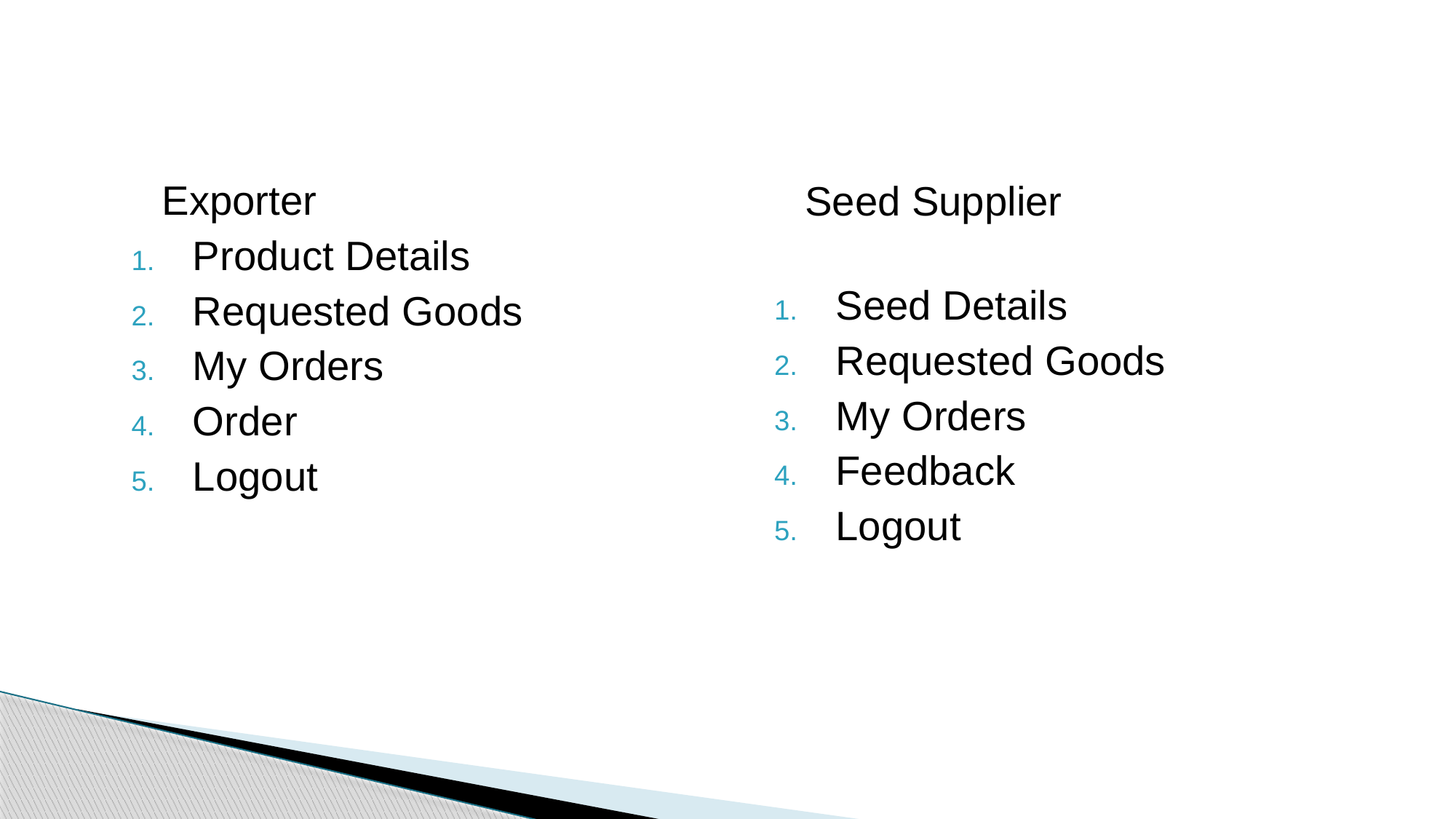

Exporter
Product Details
Requested Goods
My Orders
Order
Logout

	Seed Supplier
Seed Details
Requested Goods
My Orders
Feedback
Logout